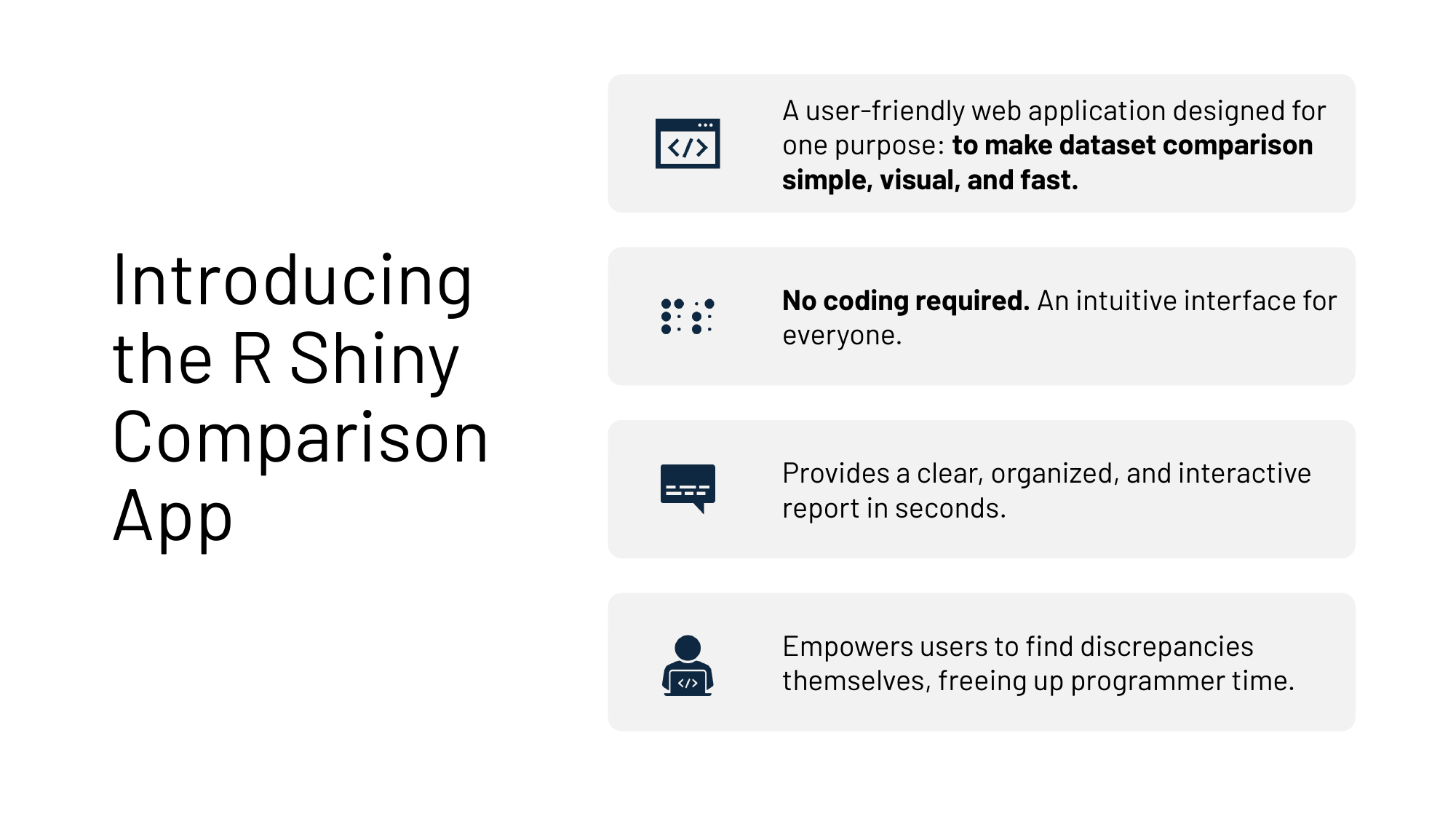

# Introducing the R Shiny Comparison App
A user-friendly web application designed for one purpose: to make dataset comparison simple, visual, and fast.
No coding required. An intuitive interface for everyone.
Provides a clear, organized, and interactive report in seconds.
Empowers users to find discrepancies themselves, freeing up programmer time.